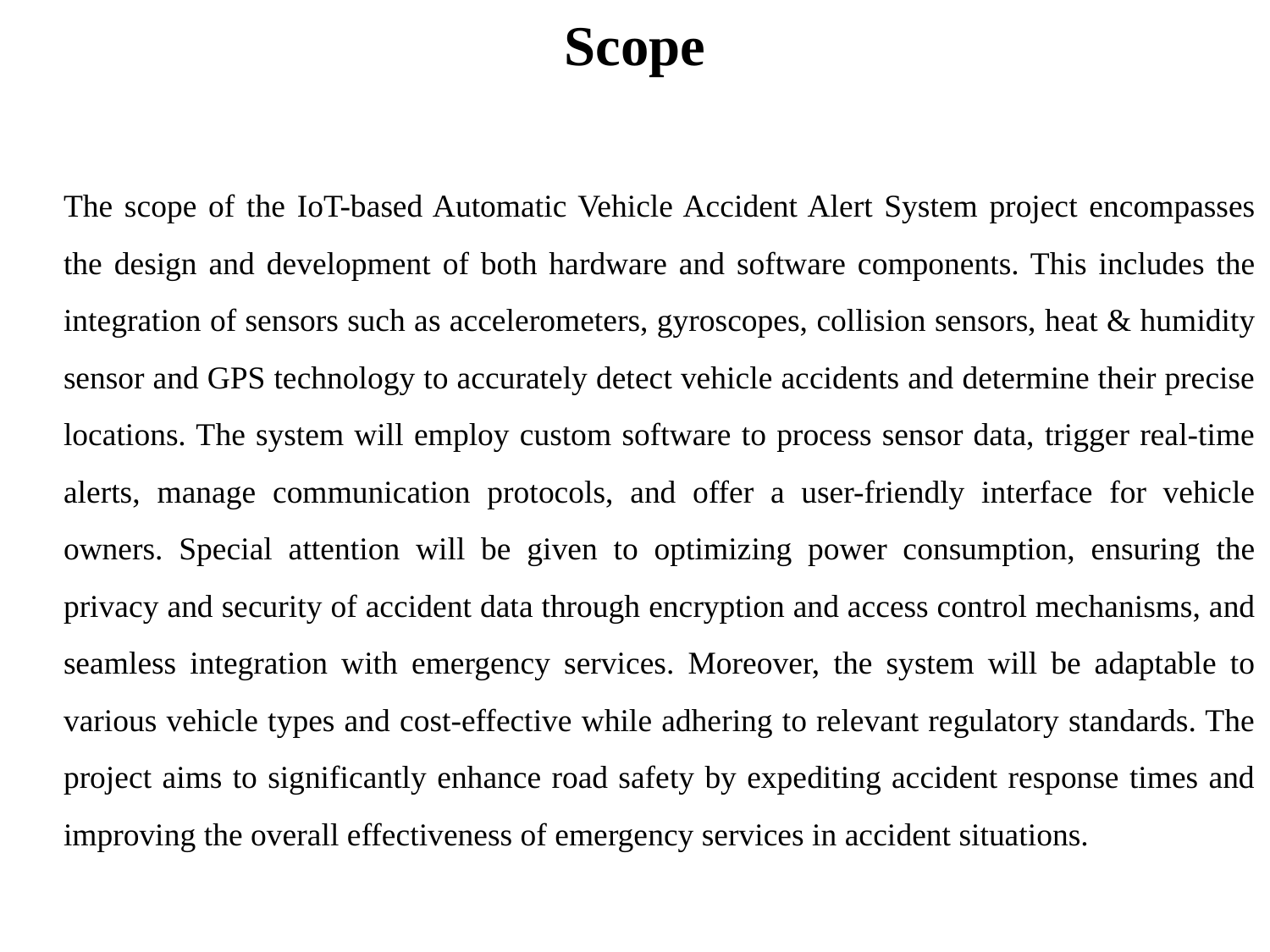

# Scope

The scope of the IoT-based Automatic Vehicle Accident Alert System project encompasses the design and development of both hardware and software components. This includes the integration of sensors such as accelerometers, gyroscopes, collision sensors, heat & humidity sensor and GPS technology to accurately detect vehicle accidents and determine their precise locations. The system will employ custom software to process sensor data, trigger real-time alerts, manage communication protocols, and offer a user-friendly interface for vehicle owners. Special attention will be given to optimizing power consumption, ensuring the privacy and security of accident data through encryption and access control mechanisms, and seamless integration with emergency services. Moreover, the system will be adaptable to various vehicle types and cost-effective while adhering to relevant regulatory standards. The project aims to significantly enhance road safety by expediting accident response times and improving the overall effectiveness of emergency services in accident situations.